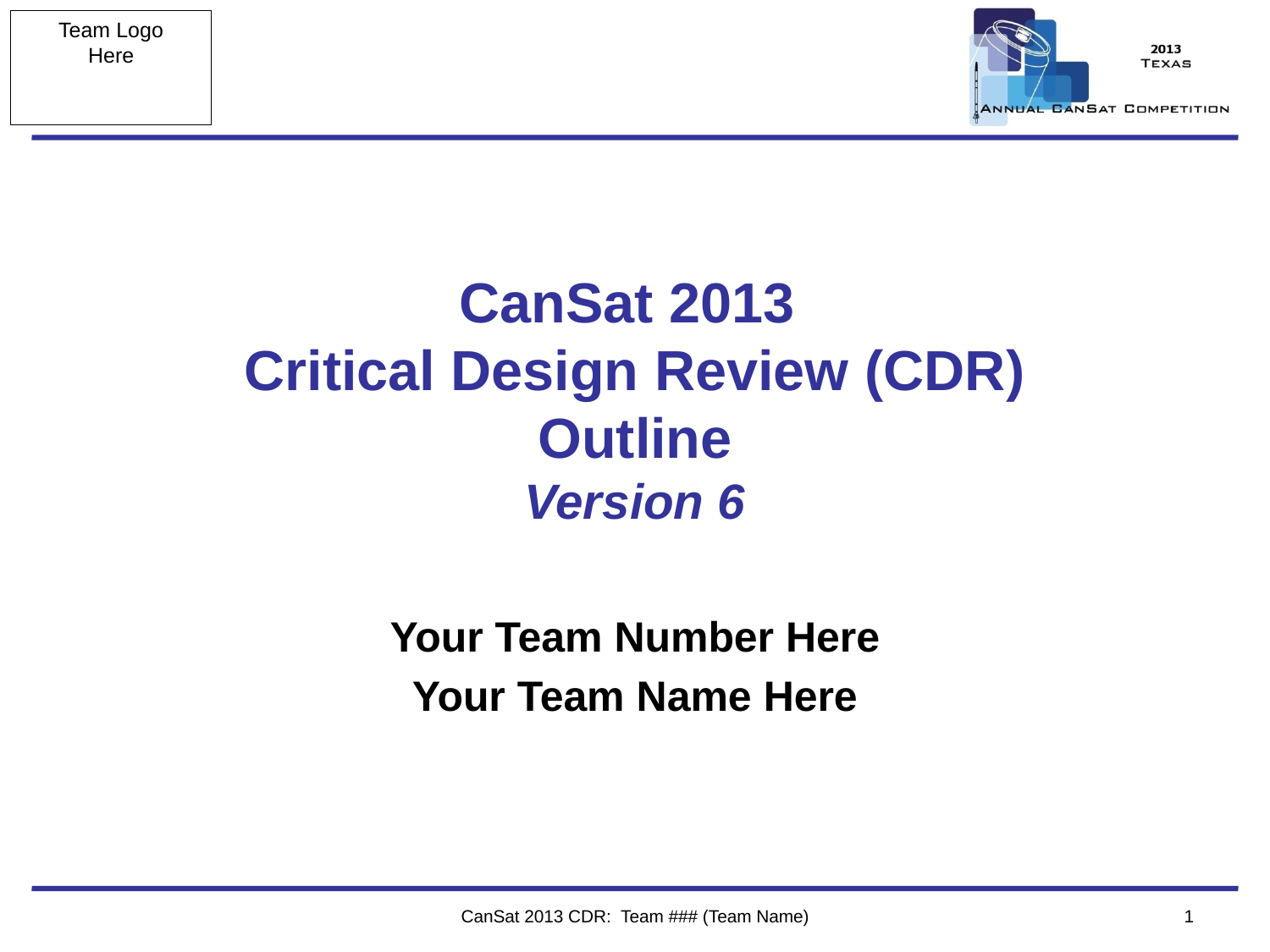

# CanSat 2013 Critical Design Review (CDR) Outline Version 6
Your Team Number Here
Your Team Name Here
CanSat 2013 CDR:  Team ### (Team Name)
1